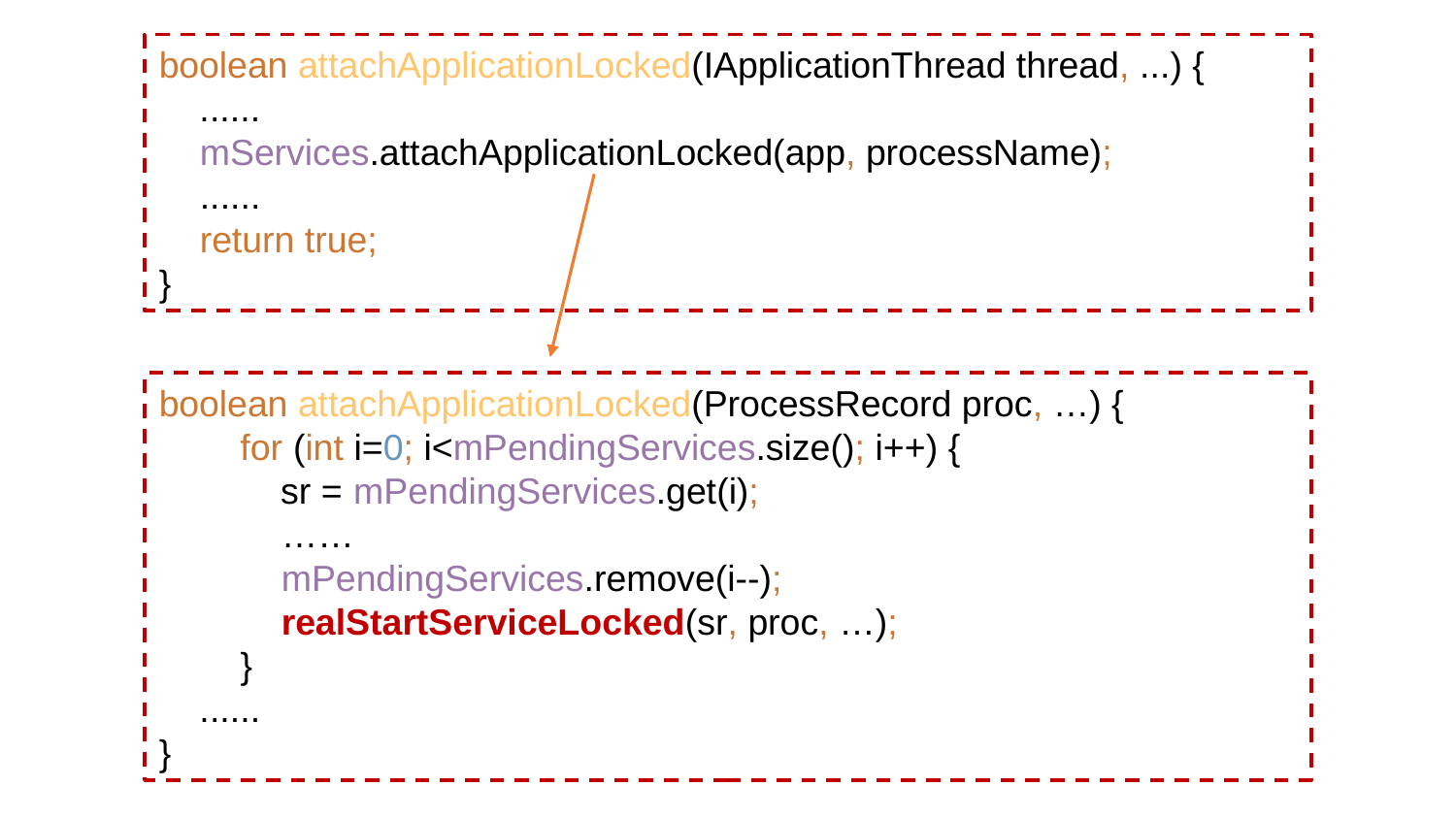

boolean attachApplicationLocked(IApplicationThread thread, ...) {
    ......
    mServices.attachApplicationLocked(app, processName);
    ......
    return true;
}
boolean attachApplicationLocked(ProcessRecord proc, …) {
        for (int i=0; i<mPendingServices.size(); i++) {
            sr = mPendingServices.get(i);
            ……
            mPendingServices.remove(i--);
            realStartServiceLocked(sr, proc, …);
        }
    ......
}